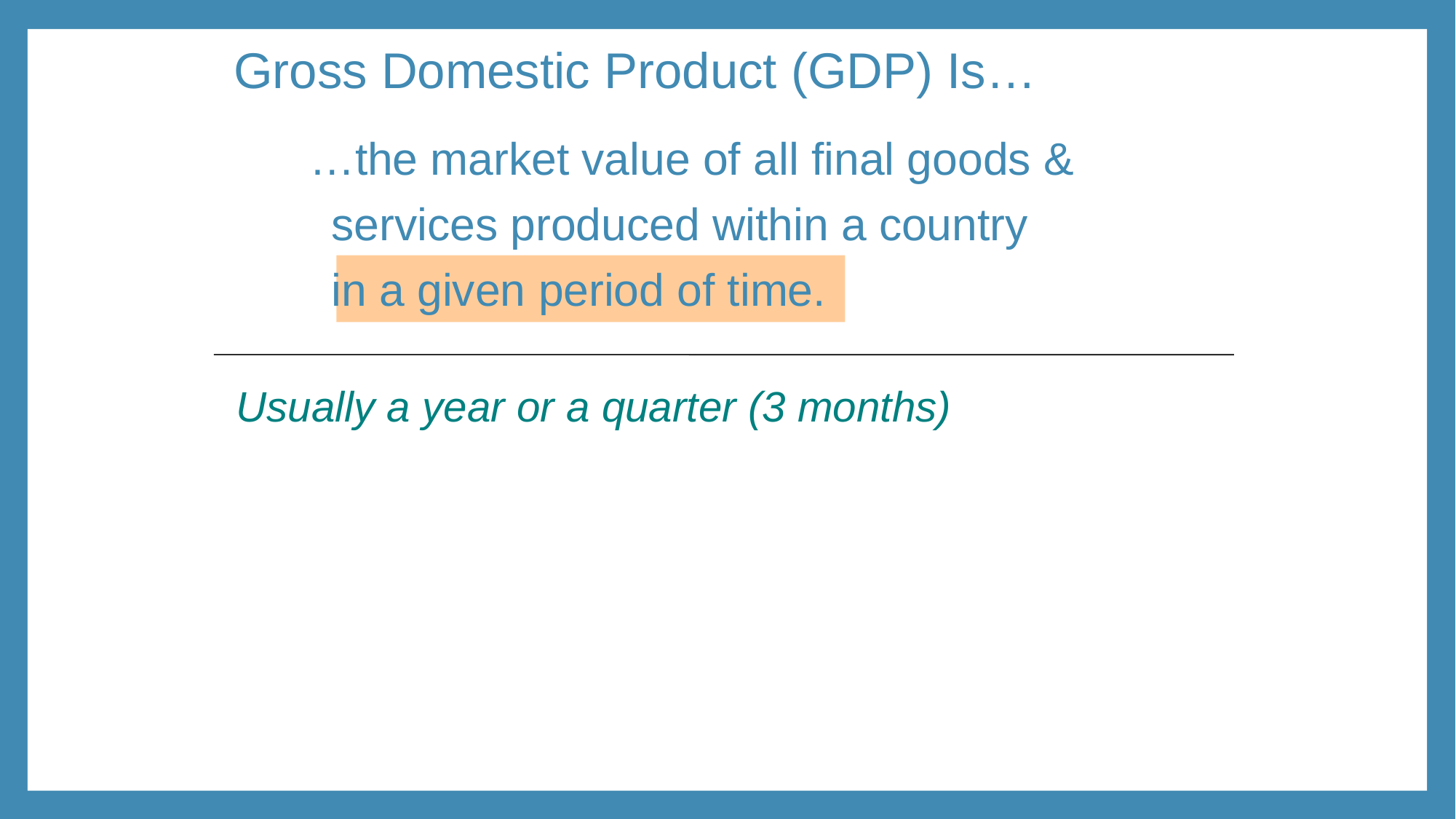

Gross Domestic Product (GDP) Is…
…the market value of all final goods & services produced within a country
in a given period of time.

Usually a year or a quarter (3 months)